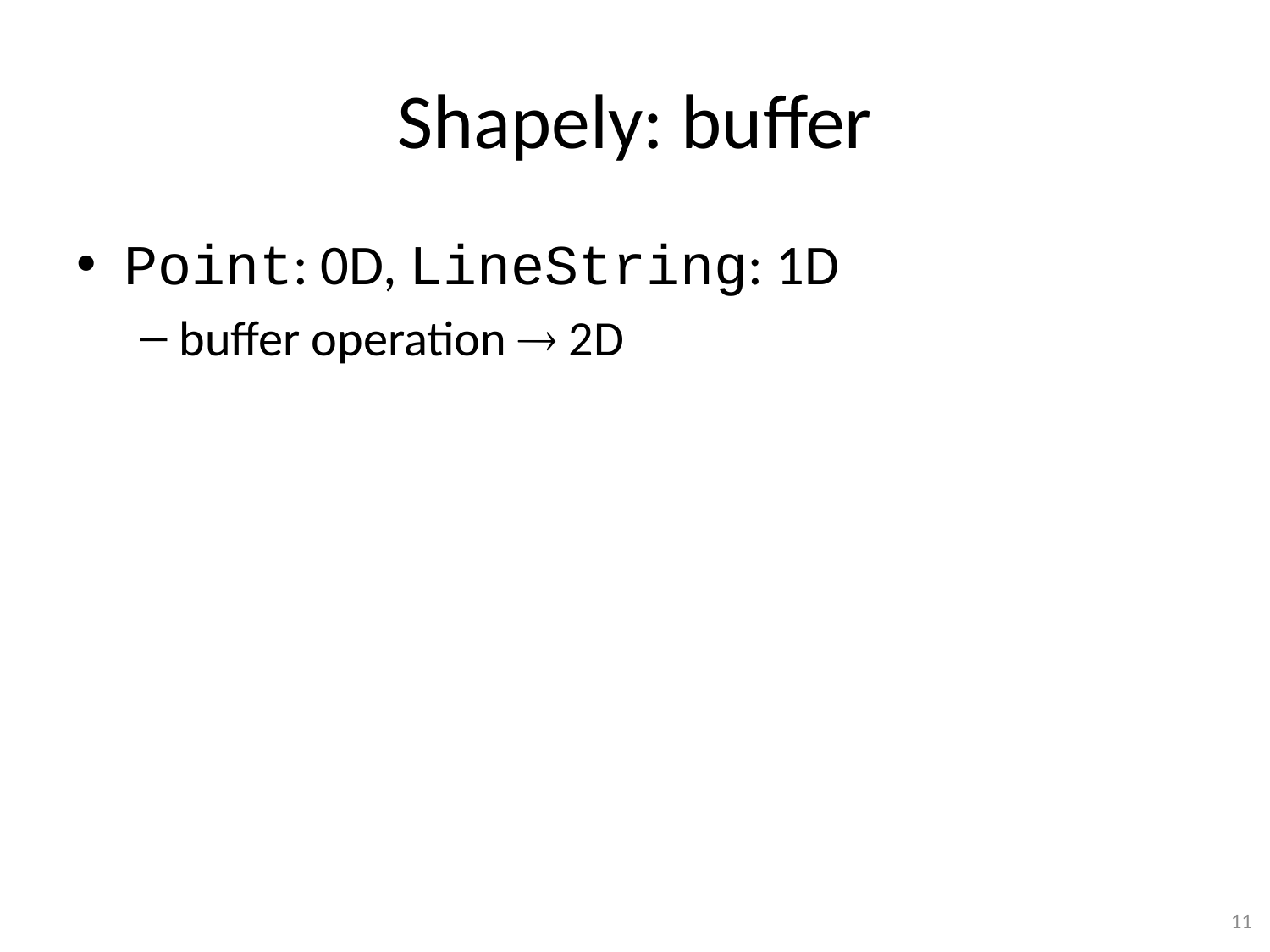

# Shapely: buffer
Point: 0D, LineString: 1D
buffer operation → 2D
11